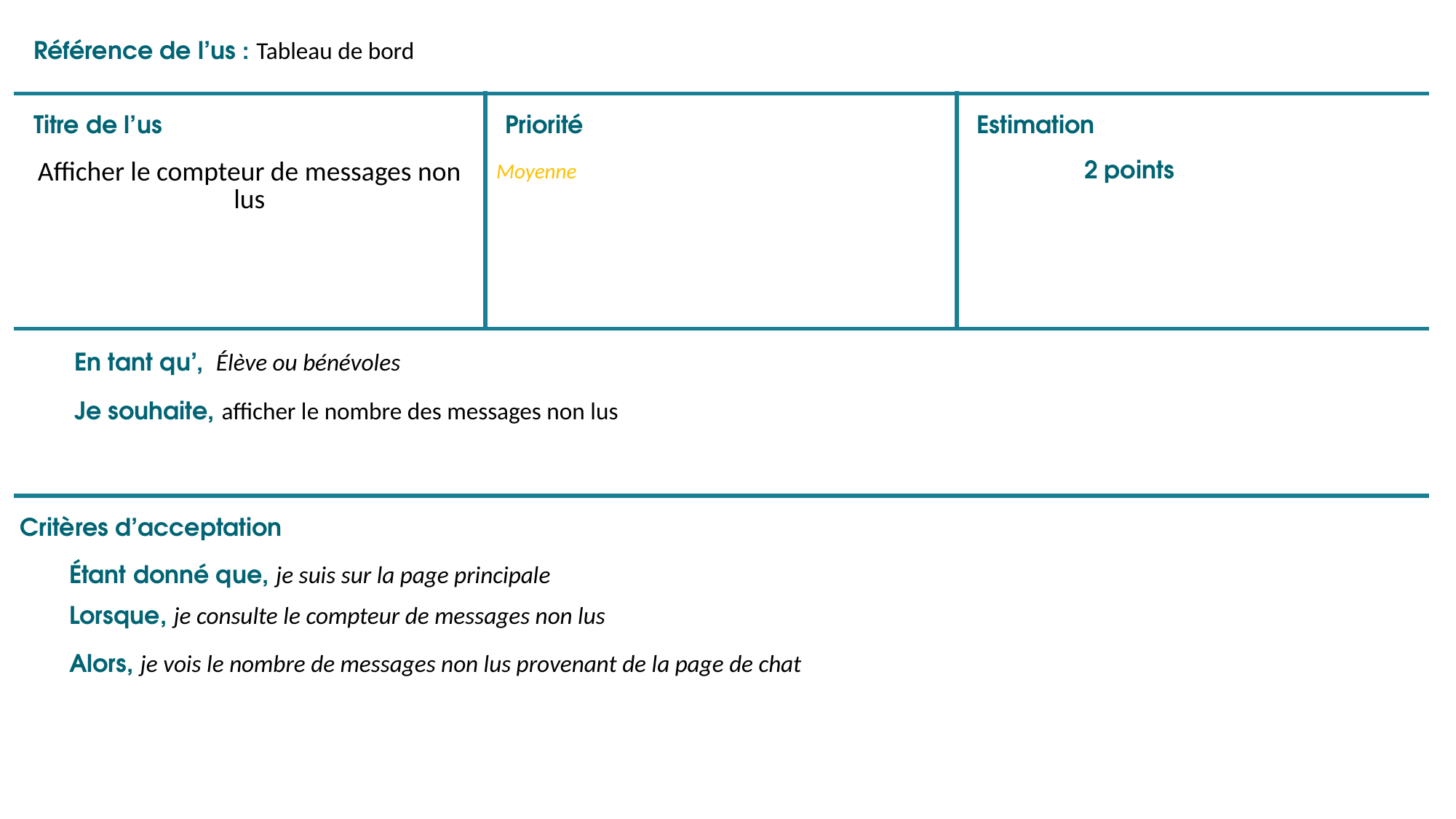

| Référence de l’us : Tableau de bord |  |  |
| --- | --- | --- |
| Titre de l’us Afficher le compteur de messages non lus | Priorité   Moyenne | Estimation 2 points |
| En tant qu’,  Élève ou bénévoles Je souhaite, afficher le nombre des messages non lus |  |  |
| Critères d’acceptation   Étant donné que, je suis sur la page principale Lorsque, je consulte le compteur de messages non lus Alors, je vois le nombre de messages non lus provenant de la page de chat |  |  |